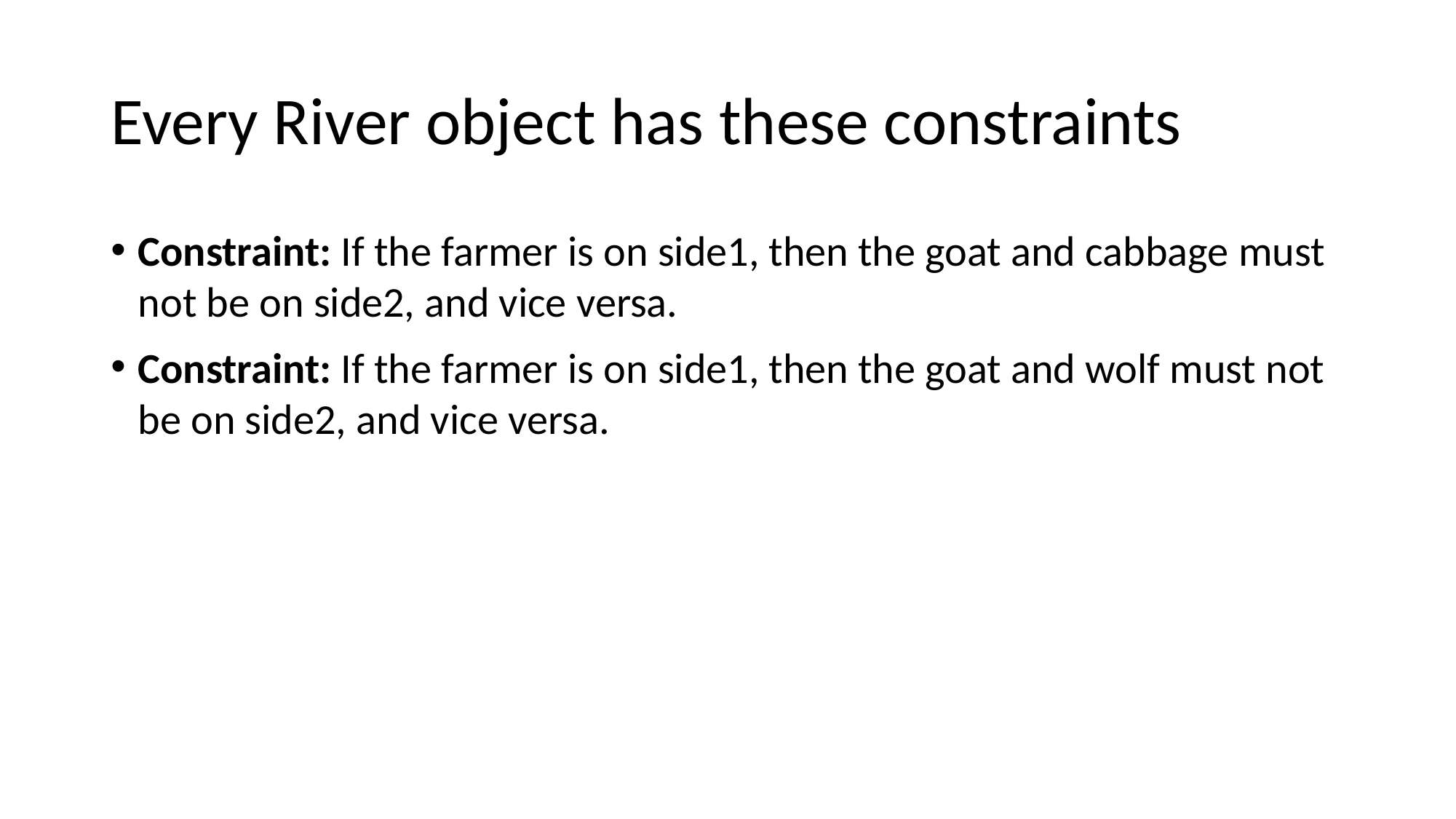

# Every River object has these constraints
Constraint: If the farmer is on side1, then the goat and cabbage must not be on side2, and vice versa.
Constraint: If the farmer is on side1, then the goat and wolf must not be on side2, and vice versa.